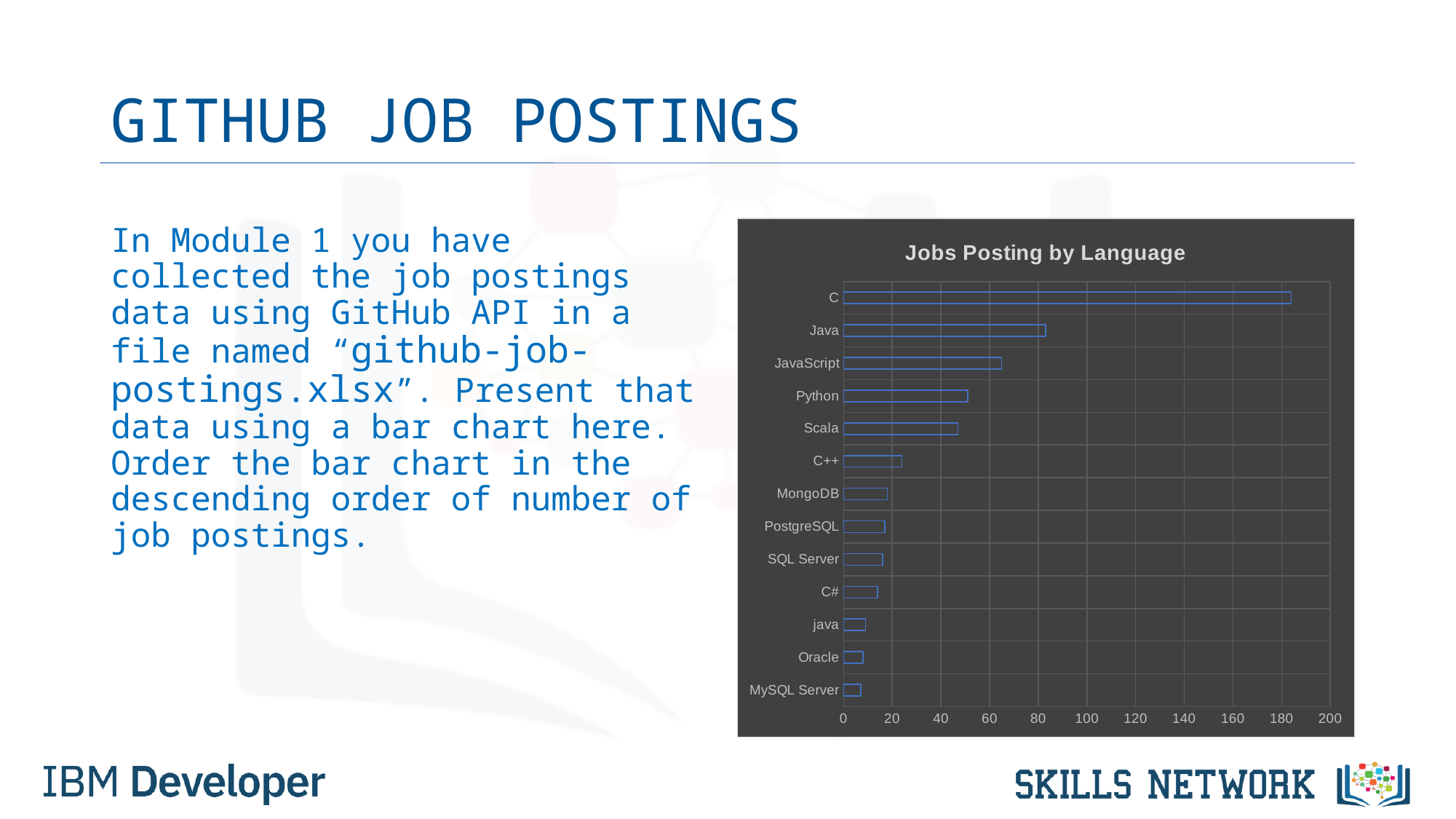

# GITHUB JOB POSTINGS
In Module 1 you have collected the job postings data using GitHub API in a file named “github-job-postings.xlsx”. Present that data using a bar chart here. Order the bar chart in the descending order of number of job postings.

### Chart: Jobs Posting by Language

| Category |  |
|---|---|
| MySQL Server | 7.0 |
| Oracle | 8.0 |
| java | 9.0 |
| C# | 14.0 |
| SQL Server | 16.0 |
| PostgreSQL | 17.0 |
| MongoDB | 18.0 |
| C++ | 24.0 |
| Scala | 47.0 |
| Python | 51.0 |
| JavaScript | 65.0 |
| Java | 83.0 |
| C | 184.0 |